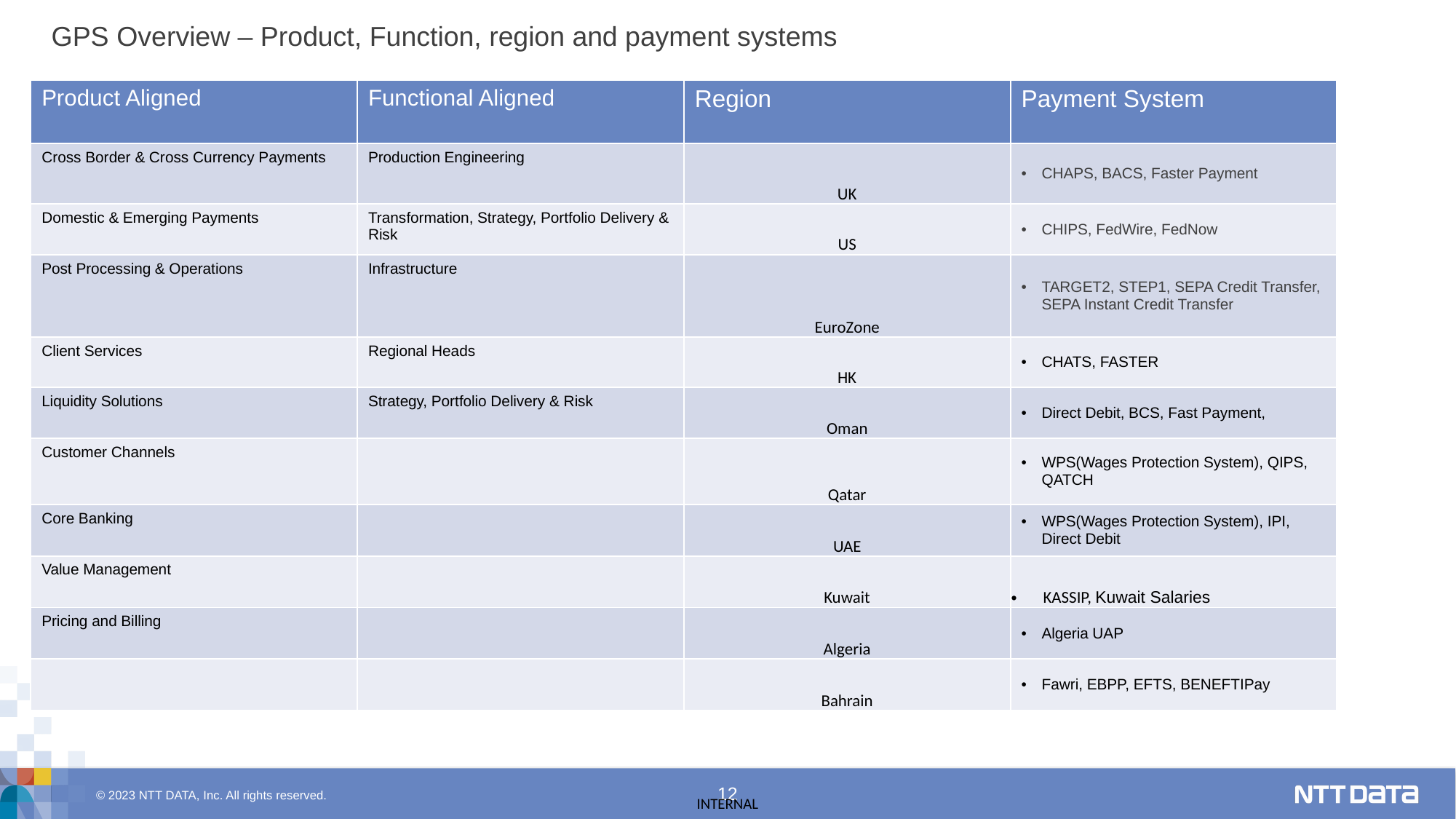

GPS Overview – Product, Function, region and payment systems
| Product Aligned | Functional Aligned | Region | Payment System |
| --- | --- | --- | --- |
| Cross Border & Cross Currency Payments | Production Engineering | UK | CHAPS, BACS, Faster Payment |
| Domestic & Emerging Payments | Transformation, Strategy, Portfolio Delivery & Risk | US | CHIPS, FedWire, FedNow |
| Post Processing & Operations | Infrastructure | EuroZone | TARGET2, STEP1, SEPA Credit Transfer, SEPA Instant Credit Transfer |
| Client Services | Regional Heads | HK | CHATS, FASTER |
| Liquidity Solutions | Strategy, Portfolio Delivery & Risk | Oman | Direct Debit, BCS, Fast Payment, |
| Customer Channels |  | Qatar | WPS(Wages Protection System), QIPS, QATCH |
| Core Banking |  | UAE | WPS(Wages Protection System), IPI, Direct Debit |
| Value Management |  | Kuwait | KASSIP, Kuwait Salaries |
| Pricing and Billing |  | Algeria | Algeria UAP |
|  |  | Bahrain | Fawri, EBPP, EFTS, BENEFTIPay |